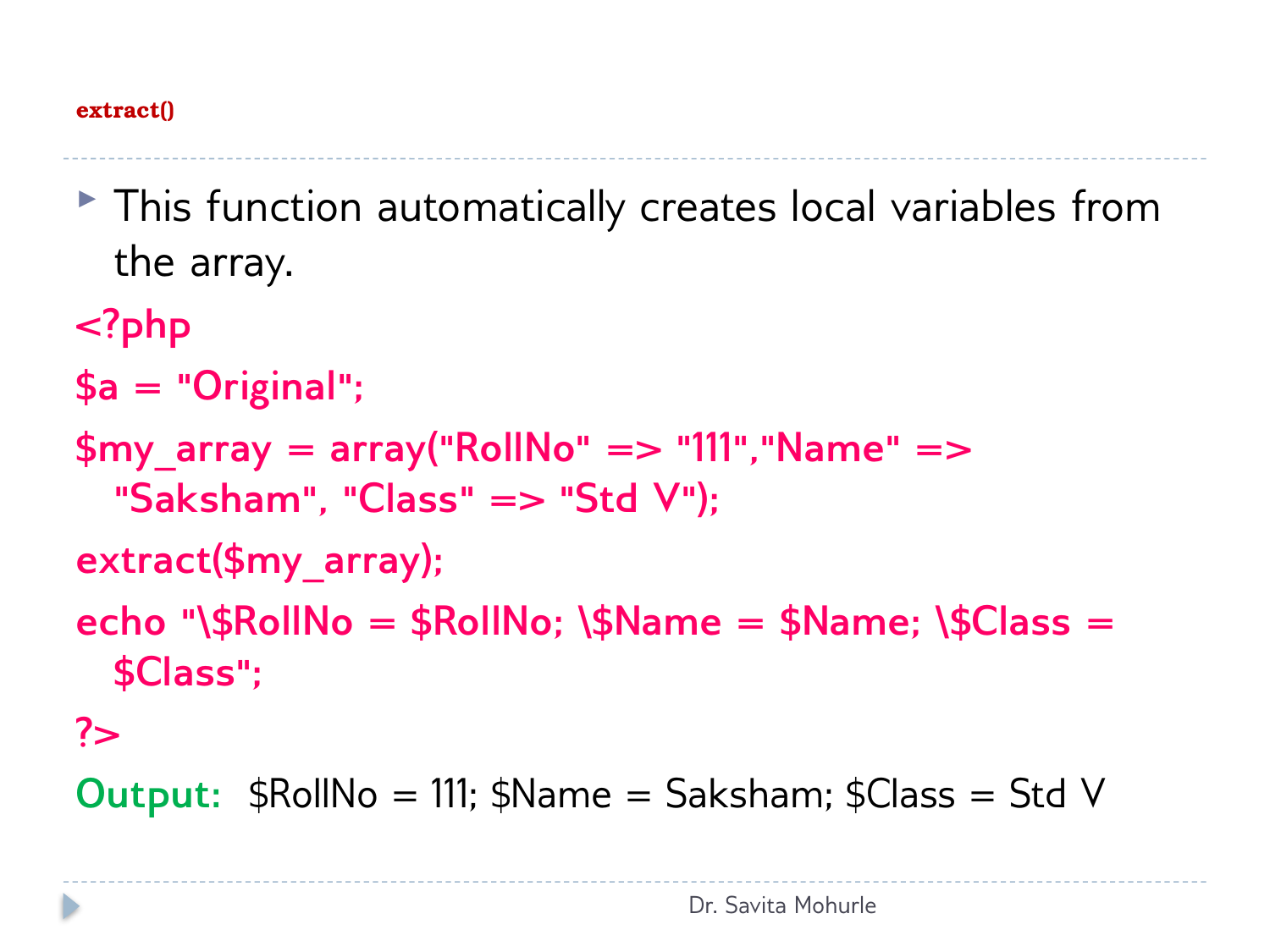

# extract()
This function automatically creates local variables from the array.
<?php
$a = "Original";
$my_array = array("RollNo" => "111","Name" => "Saksham", "Class" => "Std V");
extract($my_array);
echo "\$RollNo = $RollNo; \$Name = $Name; \$Class = $Class";
?>
Output:  $RollNo = 111; $Name = Saksham; $Class = Std V
Dr. Savita Mohurle